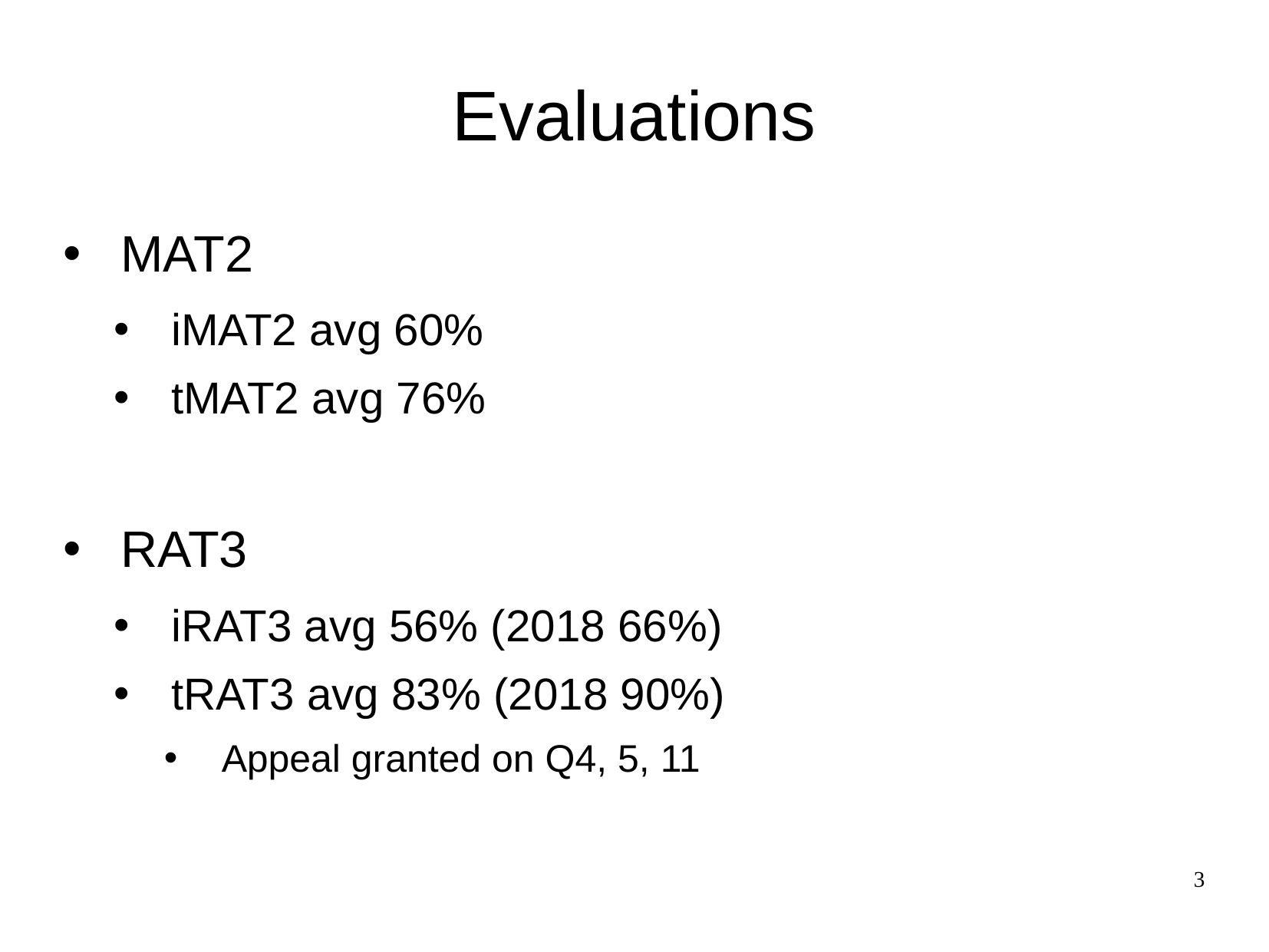

# Evaluations
MAT2
iMAT2 avg 60%
tMAT2 avg 76%

RAT3
iRAT3 avg 56% (2018 66%)
tRAT3 avg 83% (2018 90%)
Appeal granted on Q4, 5, 11

3